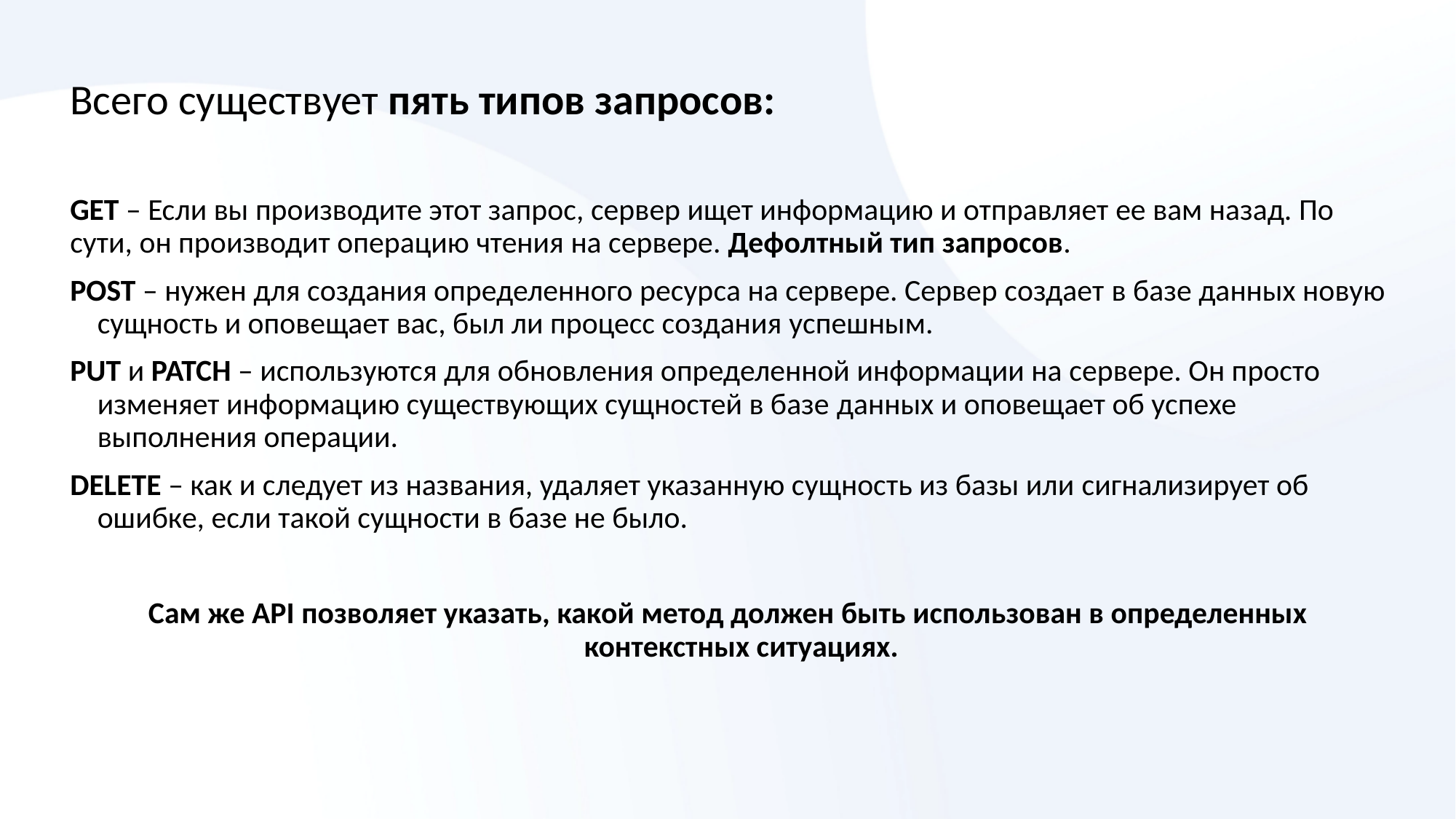

Всего существует пять типов запросов:

GET – Если вы производите этот запрос, сервер ищет информацию и отправляет ее вам назад. По сути, он производит операцию чтения на сервере. Дефолтный тип запросов.
POST – нужен для создания определенного ресурса на сервере. Сервер создает в базе данных новую сущность и оповещает вас, был ли процесс создания успешным.
PUT и PATCH – используются для обновления определенной информации на сервере. Он просто изменяет информацию существующих сущностей в базе данных и оповещает об успехе выполнения операции.
DELETE – как и следует из названия, удаляет указанную сущность из базы или сигнализирует об ошибке, если такой сущности в базе не было.

Сам же API позволяет указать, какой метод должен быть использован в определенных контекстных ситуациях.